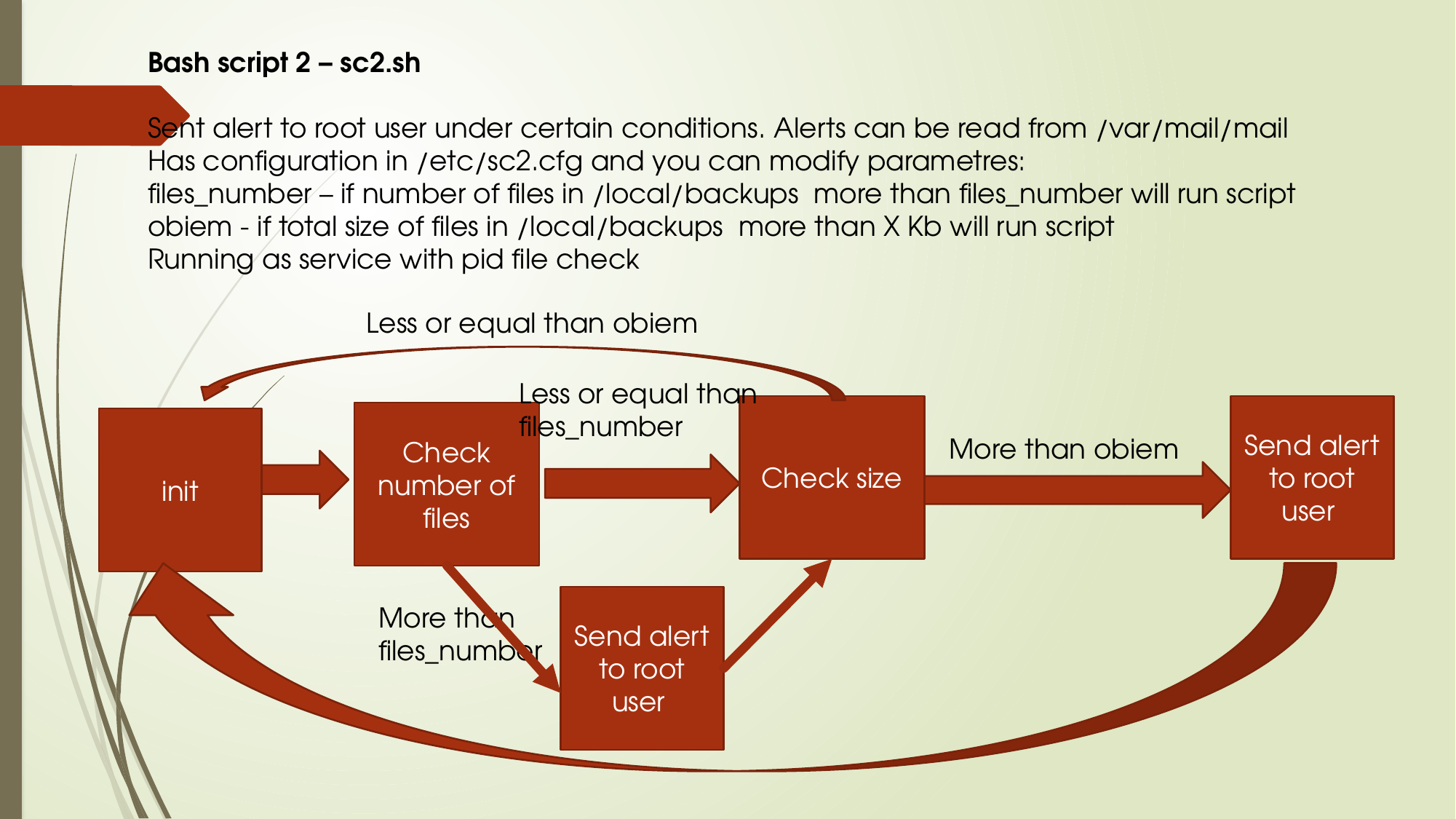

Bash script 2 – sc2.sh

Sent alert to root user under certain conditions. Alerts can be read from /var/mail/mail
Has configuration in /etc/sc2.cfg and you can modify parametres:
files_number – if number of files in /local/backups  more than files_number will run script
obiem - if total size of files in /local/backups  more than X Kb will run script
Running as service with pid file check
Less or equal than obiem

Less or equal than
files_number
Check size
Send alert to root user
Check number of files
init
More than obiem

Send alert to root user
More than
files_number